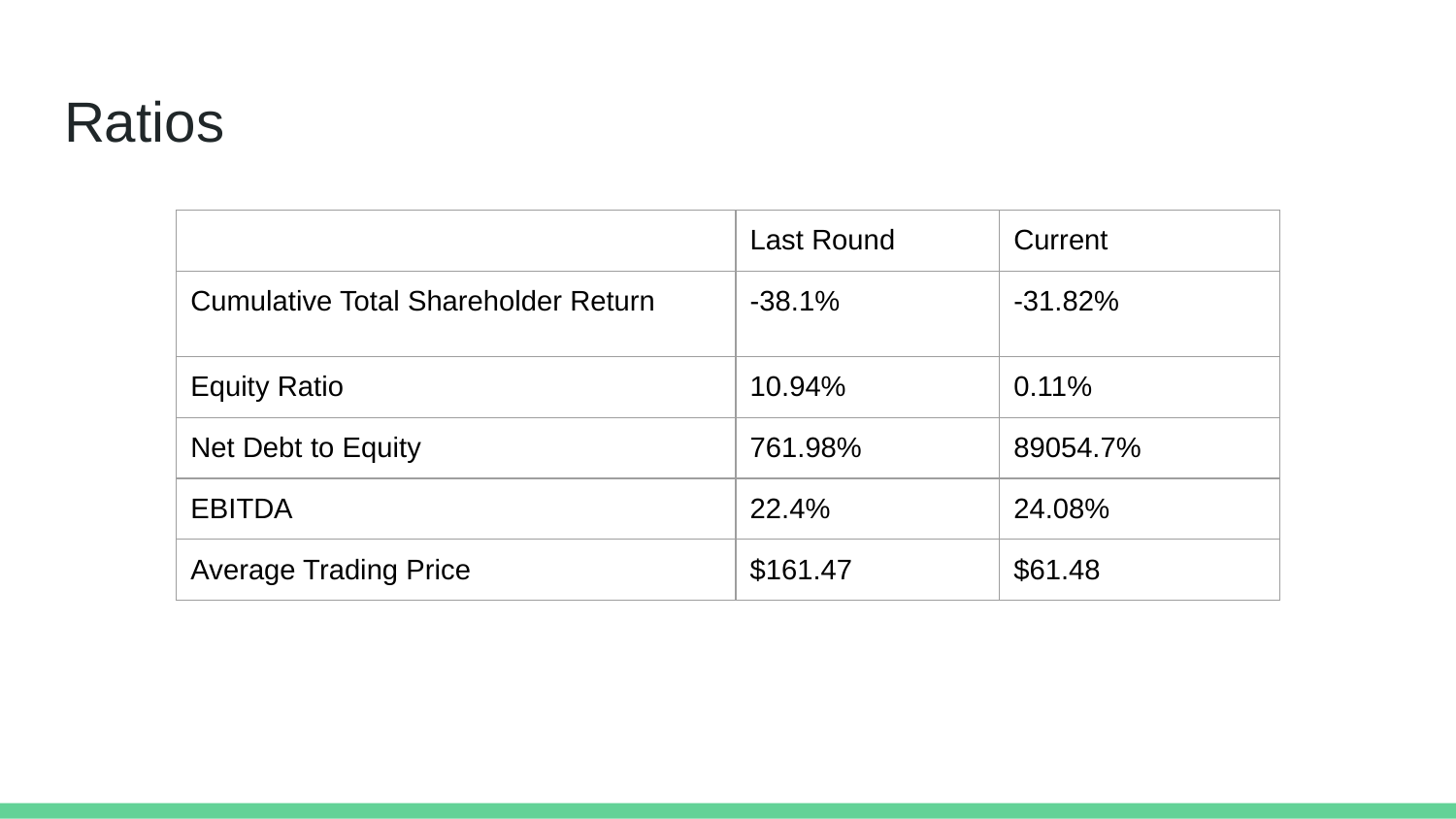

# Ratios
|  | Last Round | Current |
| --- | --- | --- |
| Cumulative Total Shareholder Return | -38.1% | -31.82% |
| Equity Ratio | 10.94% | 0.11% |
| Net Debt to Equity | 761.98% | 89054.7% |
| EBITDA | 22.4% | 24.08% |
| Average Trading Price | $161.47 | $61.48 |